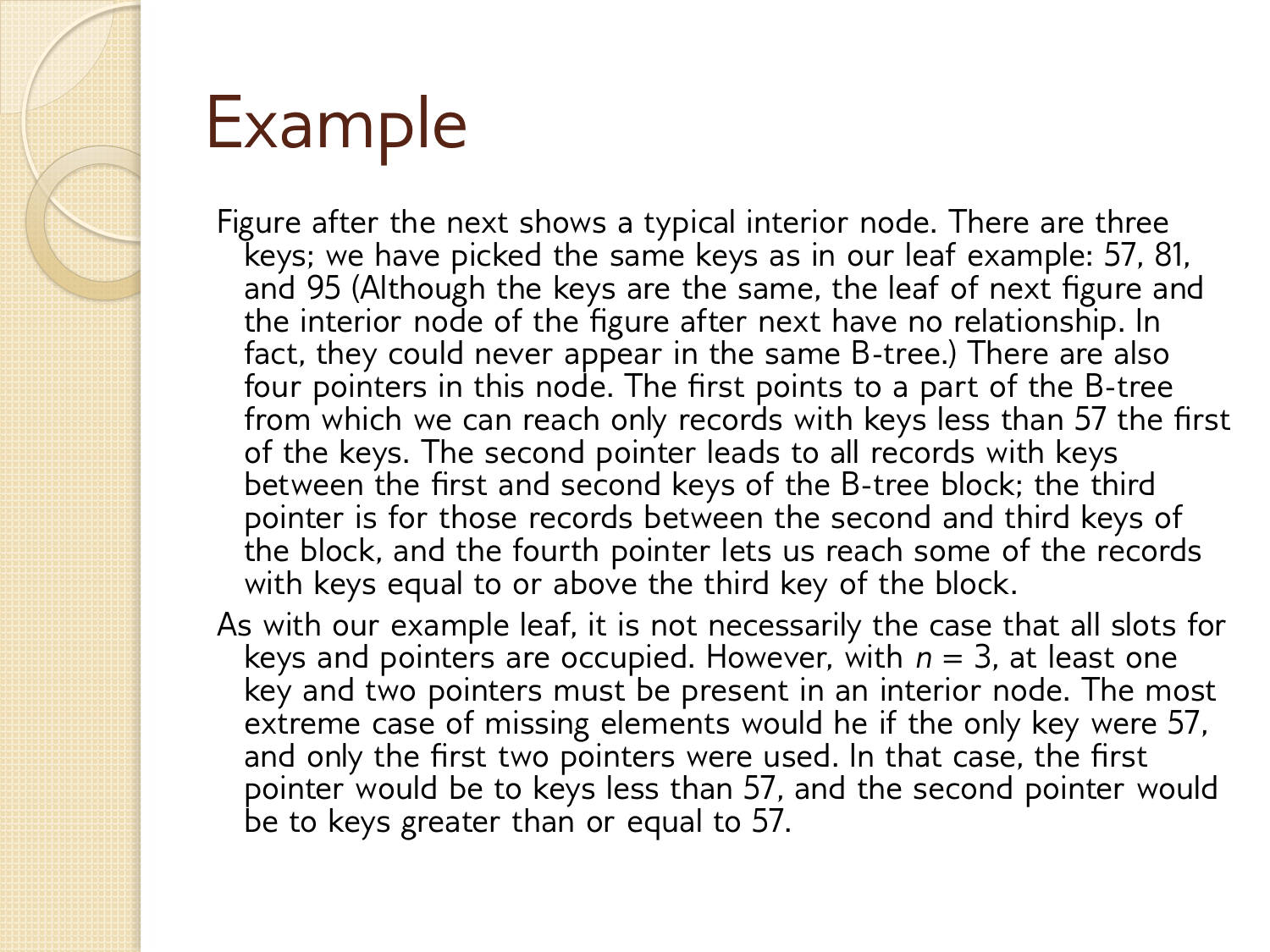

# Example
Figure after the next shows a typical interior node. There are three keys; we have picked the same keys as in our leaf example: 57, 81, and 95 (Although the keys are the same, the leaf of next figure and the interior node of the figure after next have no relationship. In fact, they could never appear in the same B-tree.) There are also four pointers in this node. The first points to a part of the B-tree from which we can reach only records with keys less than 57 the first of the keys. The second pointer leads to all records with keys between the first and second keys of the B-tree block; the third pointer is for those records between the second and third keys of the block, and the fourth pointer lets us reach some of the records with keys equal to or above the third key of the block.
As with our example leaf, it is not necessarily the case that all slots for keys and pointers are occupied. However, with n = 3, at least one key and two pointers must be present in an interior node. The most extreme case of missing elements would he if the only key were 57, and only the first two pointers were used. In that case, the first pointer would be to keys less than 57, and the second pointer would be to keys greater than or equal to 57.